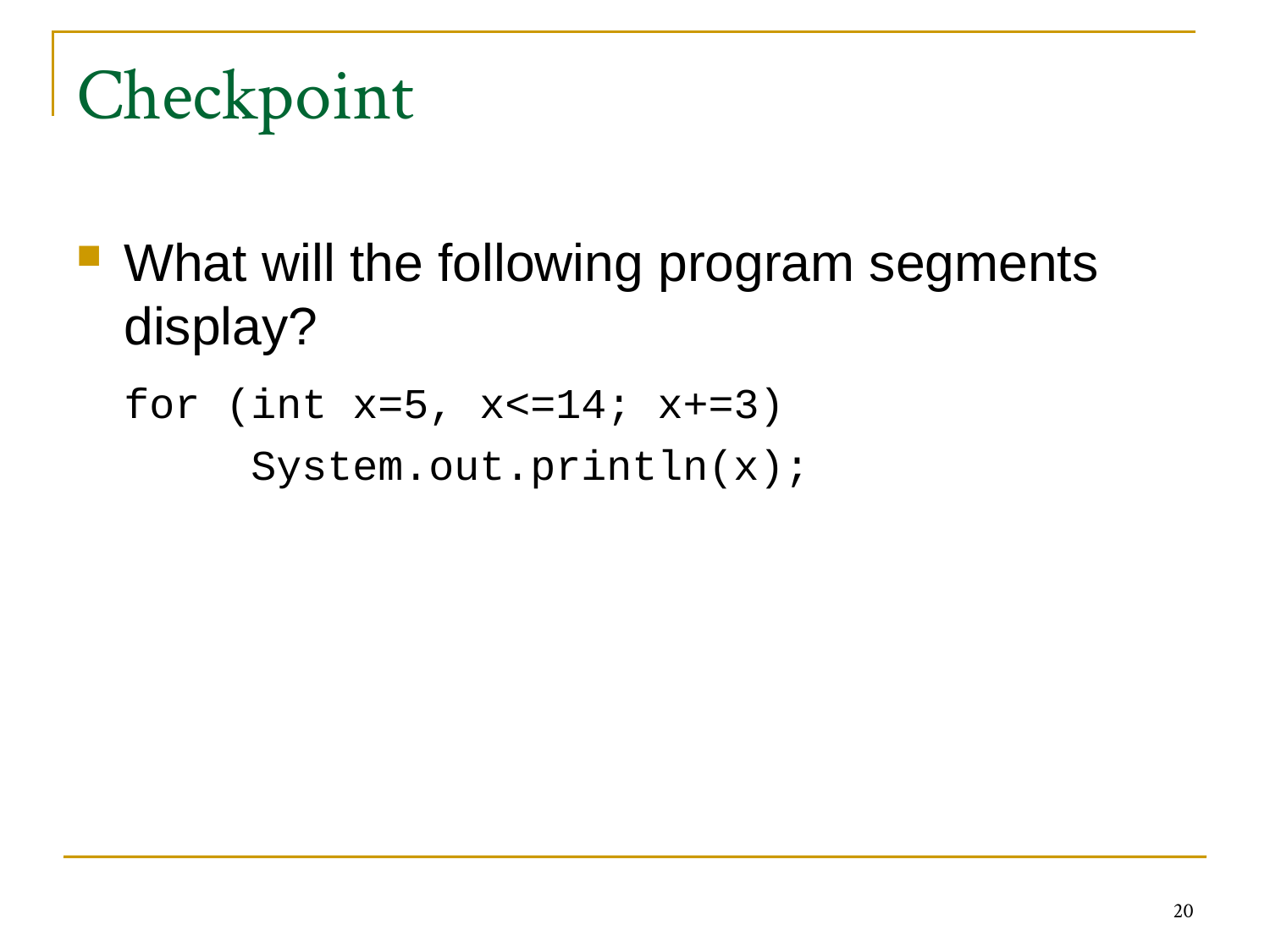

# Checkpoint
What will the following program segments display?
	for (int x=5, x<=14; x+=3)
		System.out.println(x);

20